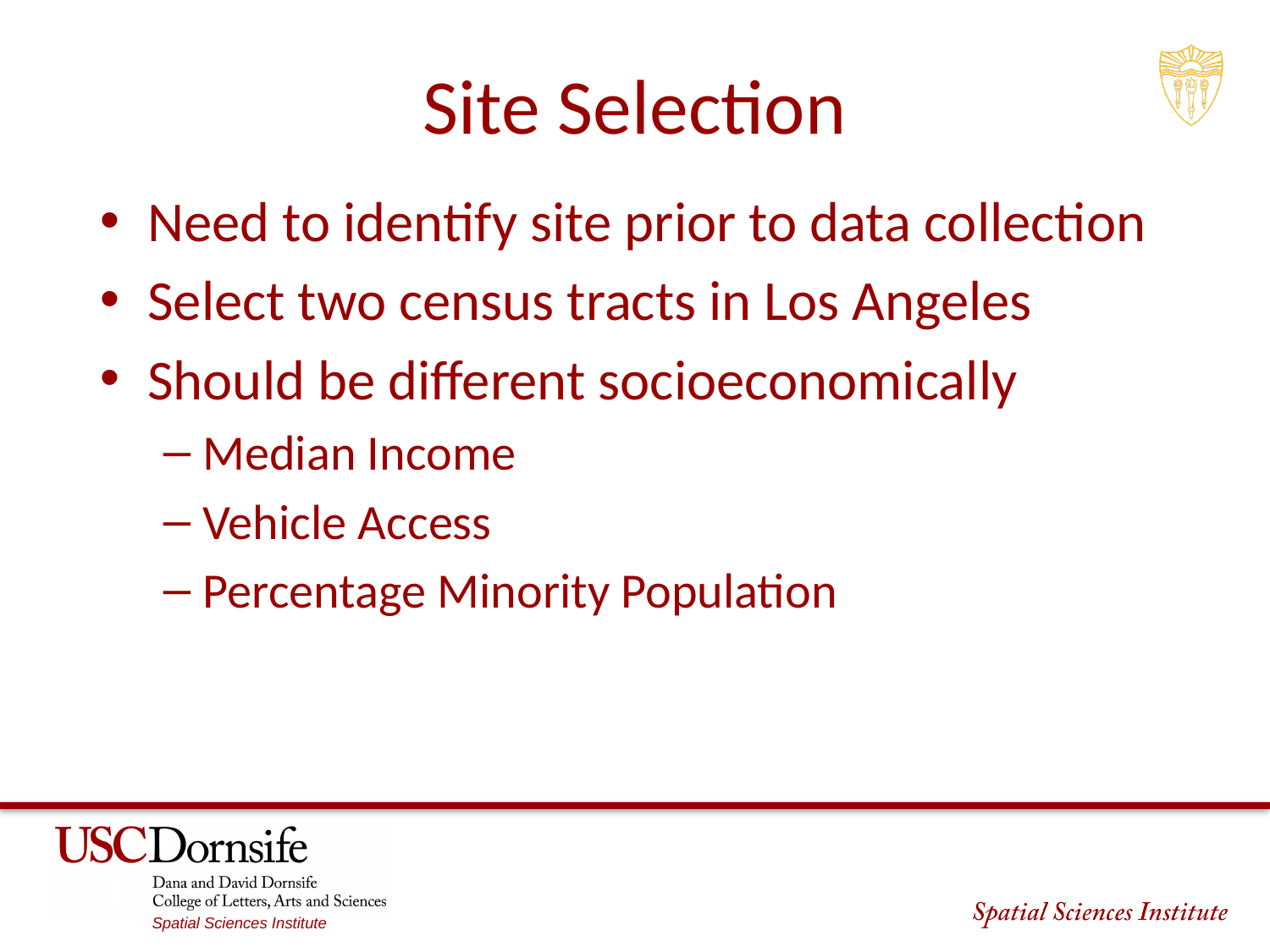

# Site Selection
Need to identify site prior to data collection
Select two census tracts in Los Angeles
Should be different socioeconomically
Median Income
Vehicle Access
Percentage Minority Population